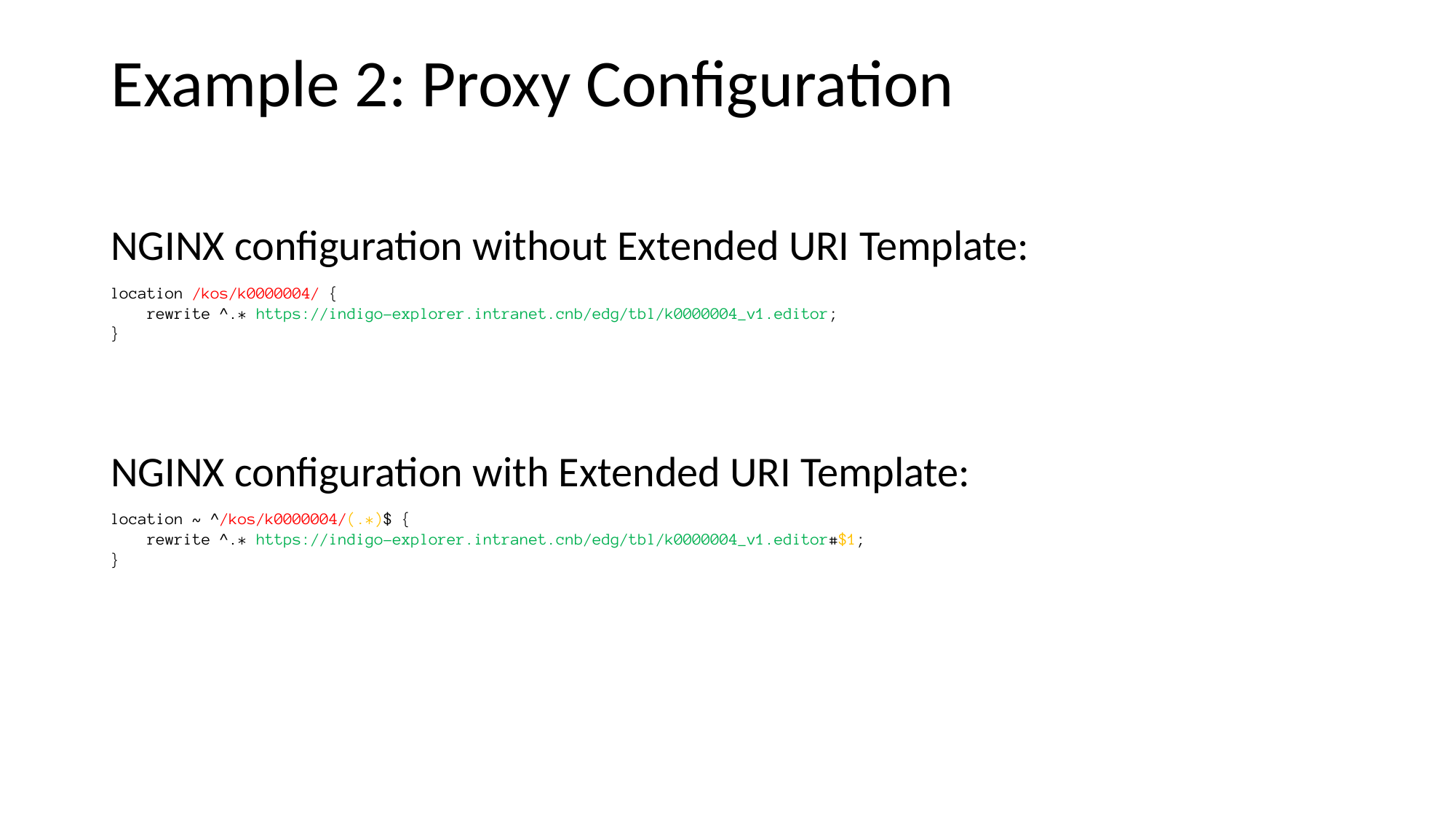

# Example 2: Proxy Configuration
NGINX configuration without Extended URI Template:
location /kos/k0000004/ {
    rewrite ^.* https://indigo-explorer.intranet.cnb/edg/tbl/k0000004_v1.editor;
}

NGINX configuration with Extended URI Template:
location ~ ^/kos/k0000004/(.*)$ {
    rewrite ^.* https://indigo-explorer.intranet.cnb/edg/tbl/k0000004_v1.editor#$1;
}